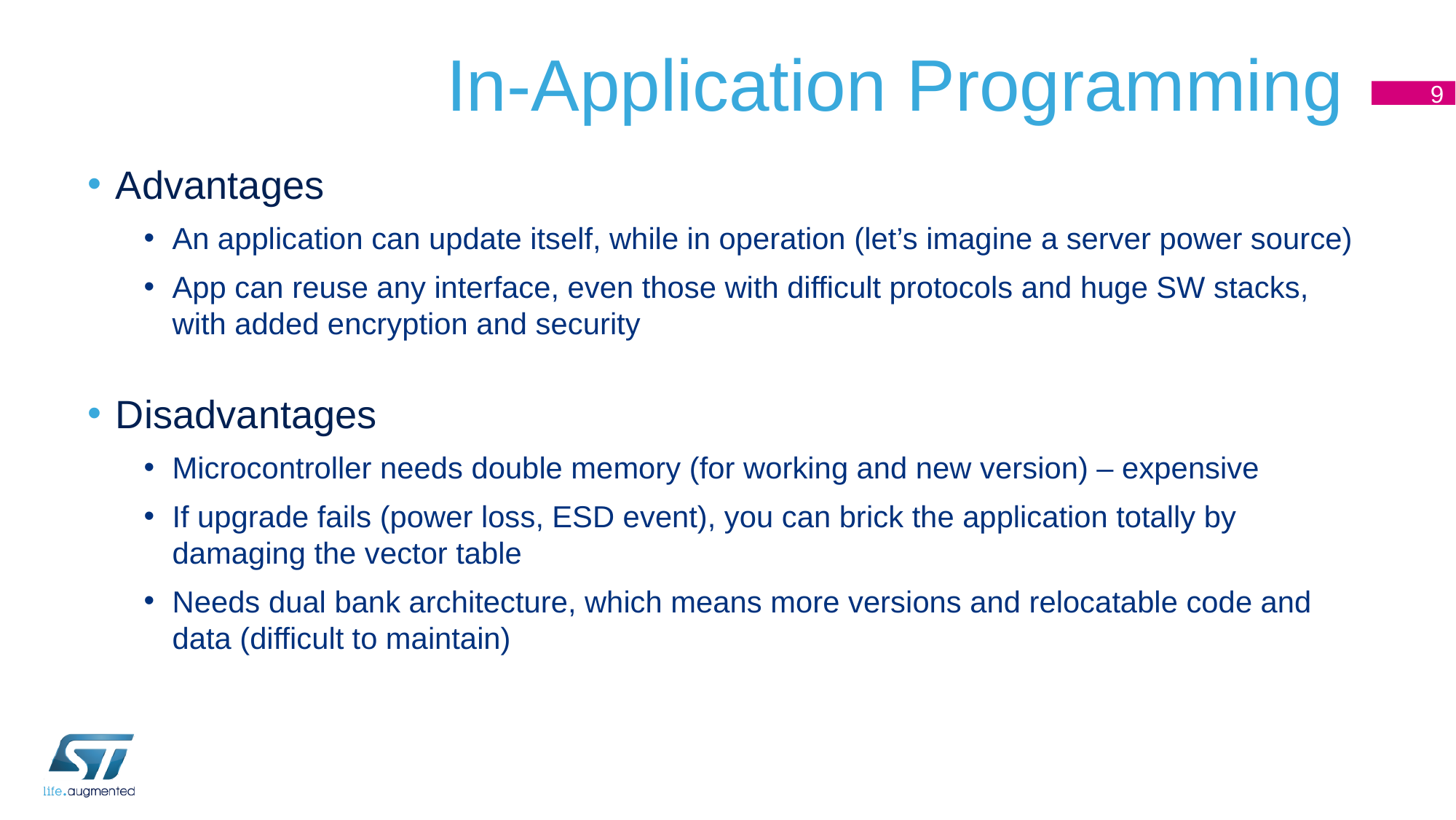

# In-Application Programming
9
Advantages
An application can update itself, while in operation (let’s imagine a server power source)
App can reuse any interface, even those with difficult protocols and huge SW stacks, with added encryption and security
Disadvantages
Microcontroller needs double memory (for working and new version) – expensive
If upgrade fails (power loss, ESD event), you can brick the application totally by damaging the vector table
Needs dual bank architecture, which means more versions and relocatable code and data (difficult to maintain)